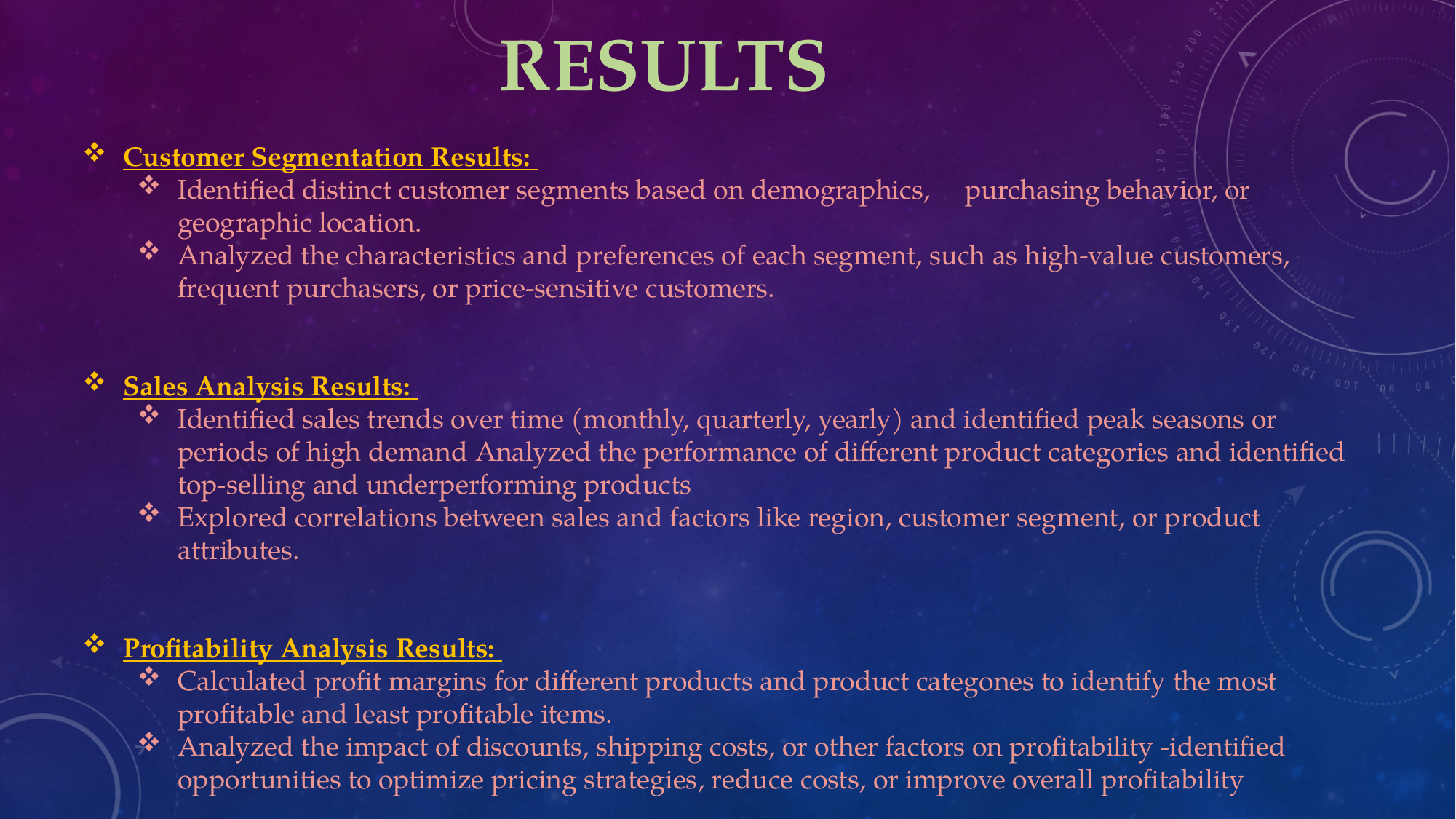

RESULTS
Customer Segmentation Results:
Identified distinct customer segments based on demographics,     purchasing behavior, or geographic location.
Analyzed the characteristics and preferences of each segment, such as high-value customers, frequent purchasers, or price-sensitive customers.

Sales Analysis Results:
Identified sales trends over time (monthly, quarterly, yearly) and identified peak seasons or periods of high demand Analyzed the performance of different product categories and identified top-selling and underperforming products
Explored correlations between sales and factors like region, customer segment, or product attributes.

Profitability Analysis Results:
Calculated profit margins for different products and product categones to identify the most profitable and least profitable items.
Analyzed the impact of discounts, shipping costs, or other factors on profitability -identified opportunities to optimize pricing strategies, reduce costs, or improve overall profitability